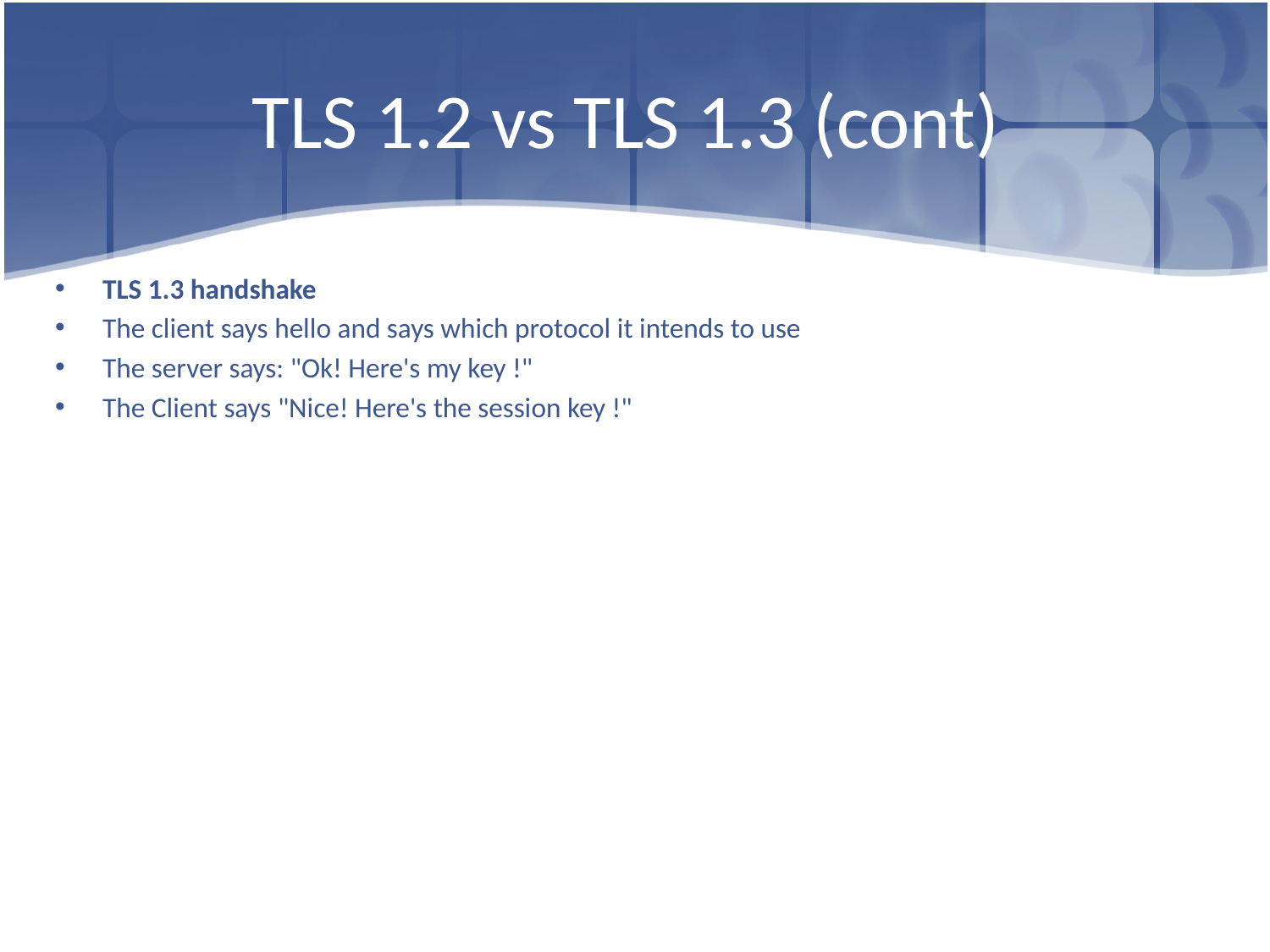

# TLS 1.2 vs TLS 1.3 (cont)
TLS 1.3 handshake
The client says hello and says which protocol it intends to use
The server says: "Ok! Here's my key !"
The Client says "Nice! Here's the session key !"